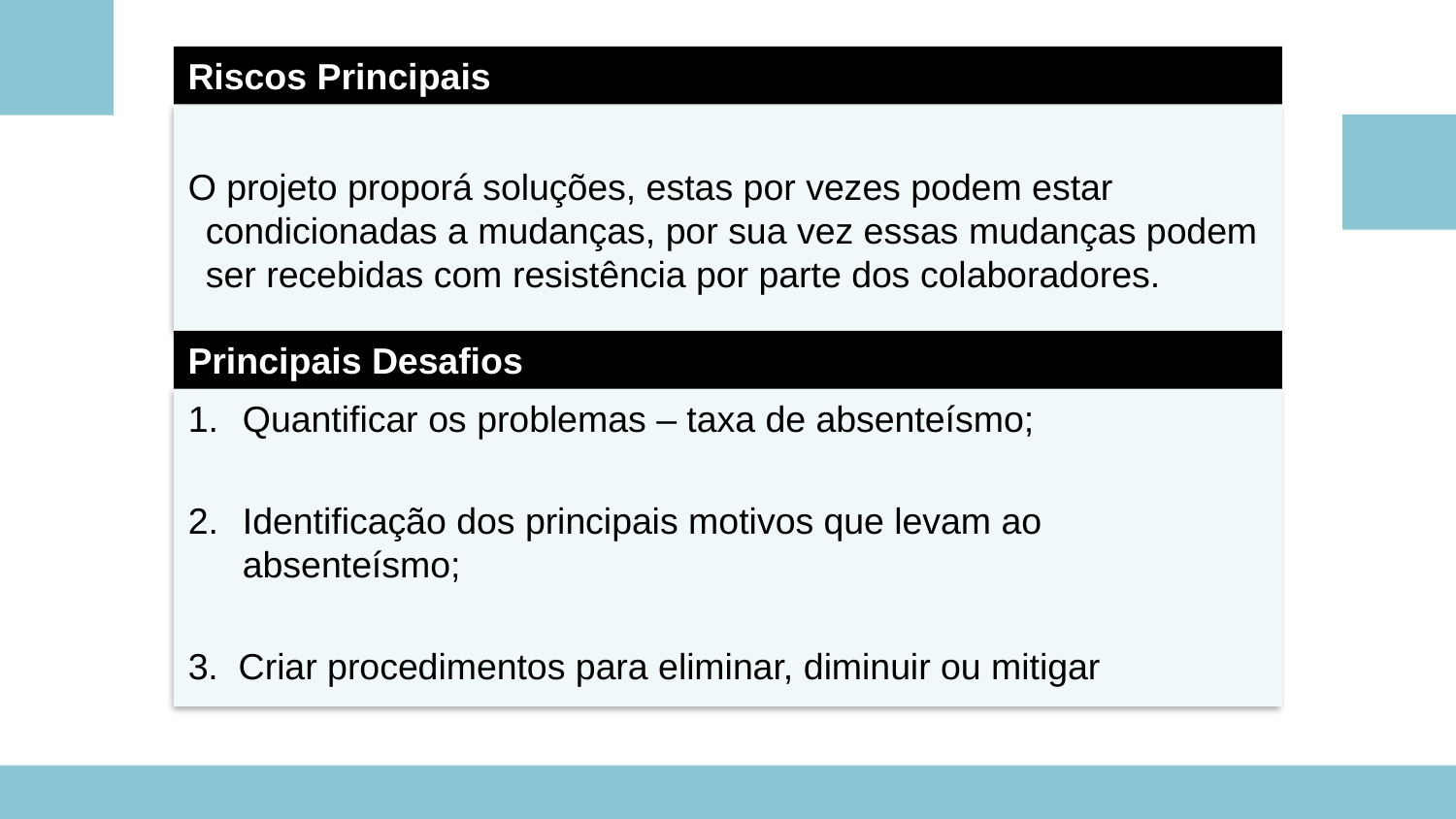

Riscos Principais

O projeto proporá soluções, estas por vezes podem estar condicionadas a mudanças, por sua vez essas mudanças podem ser recebidas com resistência por parte dos colaboradores.

Principais Desafios
Quantificar os problemas – taxa de absenteísmo;

Identificação dos principais motivos que levam ao absenteísmo;

3.  Criar procedimentos para eliminar, diminuir ou mitigar